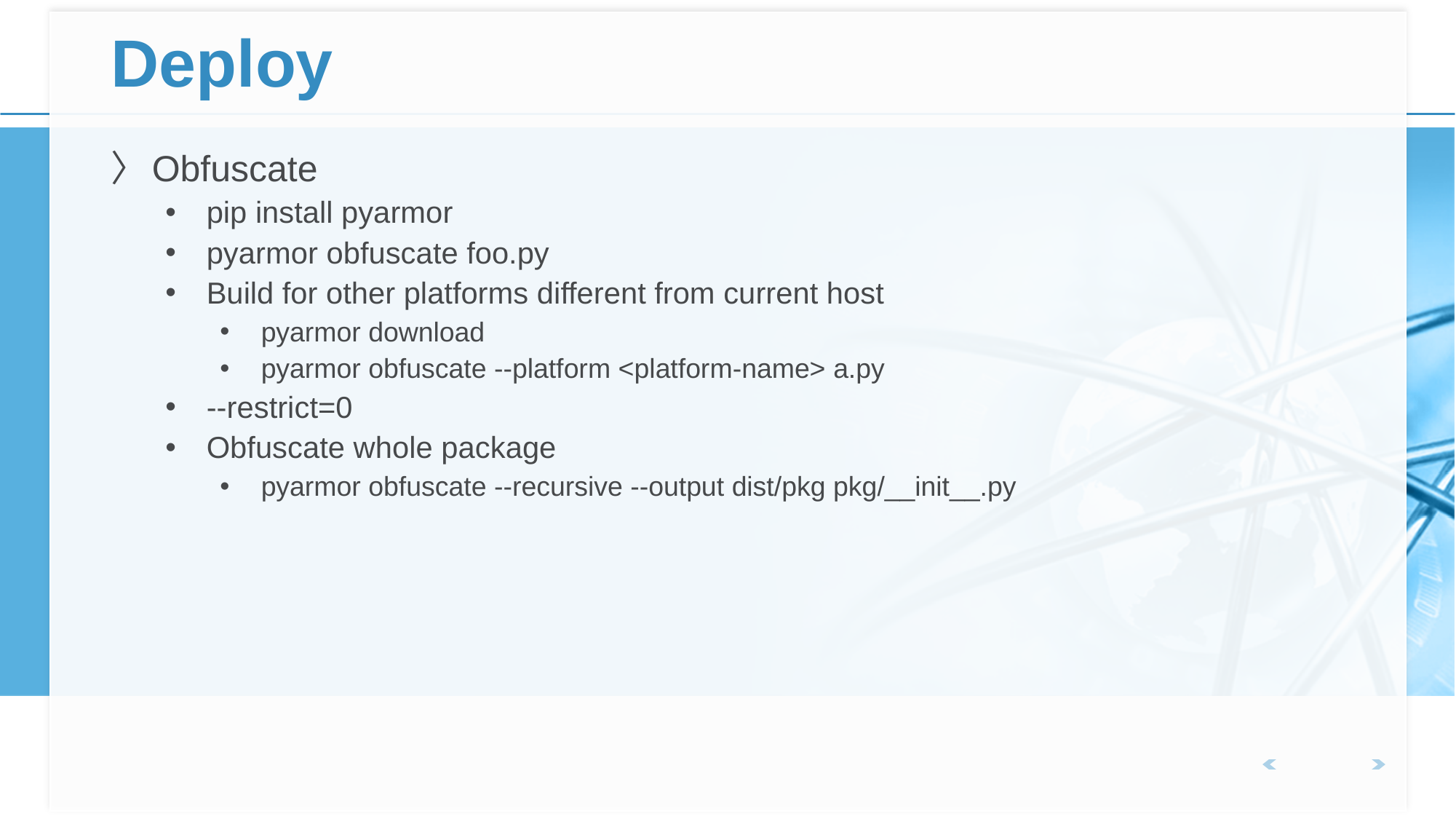

# Deploy
Obfuscate
pip install pyarmor
pyarmor obfuscate foo.py
Build for other platforms different from current host
pyarmor download
pyarmor obfuscate --platform <platform-name> a.py
--restrict=0
Obfuscate whole package
pyarmor obfuscate --recursive --output dist/pkg pkg/__init__.py